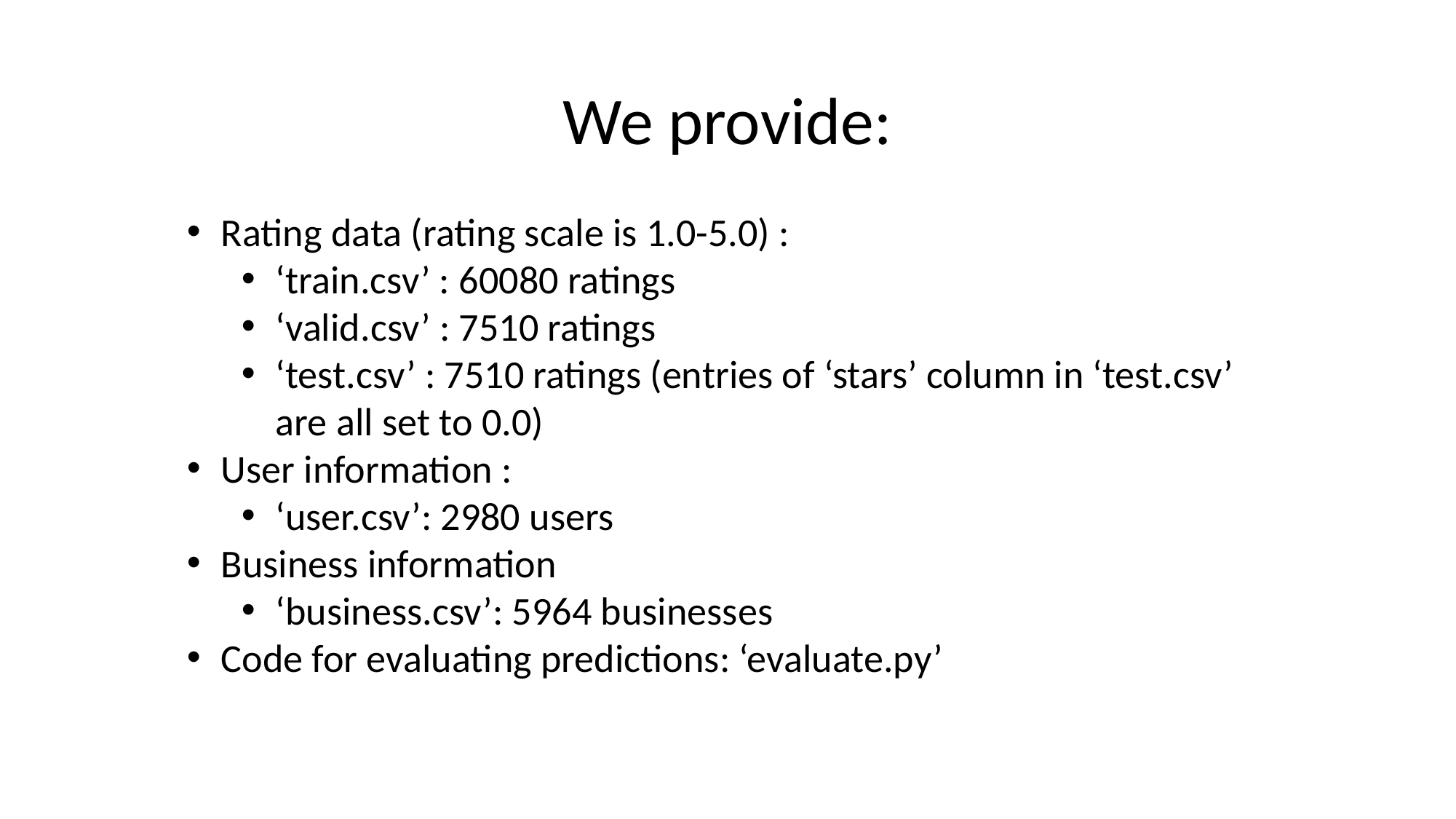

# We provide:
Rating data (rating scale is 1.0-5.0) :
‘train.csv’ : 60080 ratings
‘valid.csv’ : 7510 ratings
‘test.csv’ : 7510 ratings (entries of ‘stars’ column in ‘test.csv’ are all set to 0.0)
User information :
‘user.csv’: 2980 users
Business information
‘business.csv’: 5964 businesses
Code for evaluating predictions: ‘evaluate.py’